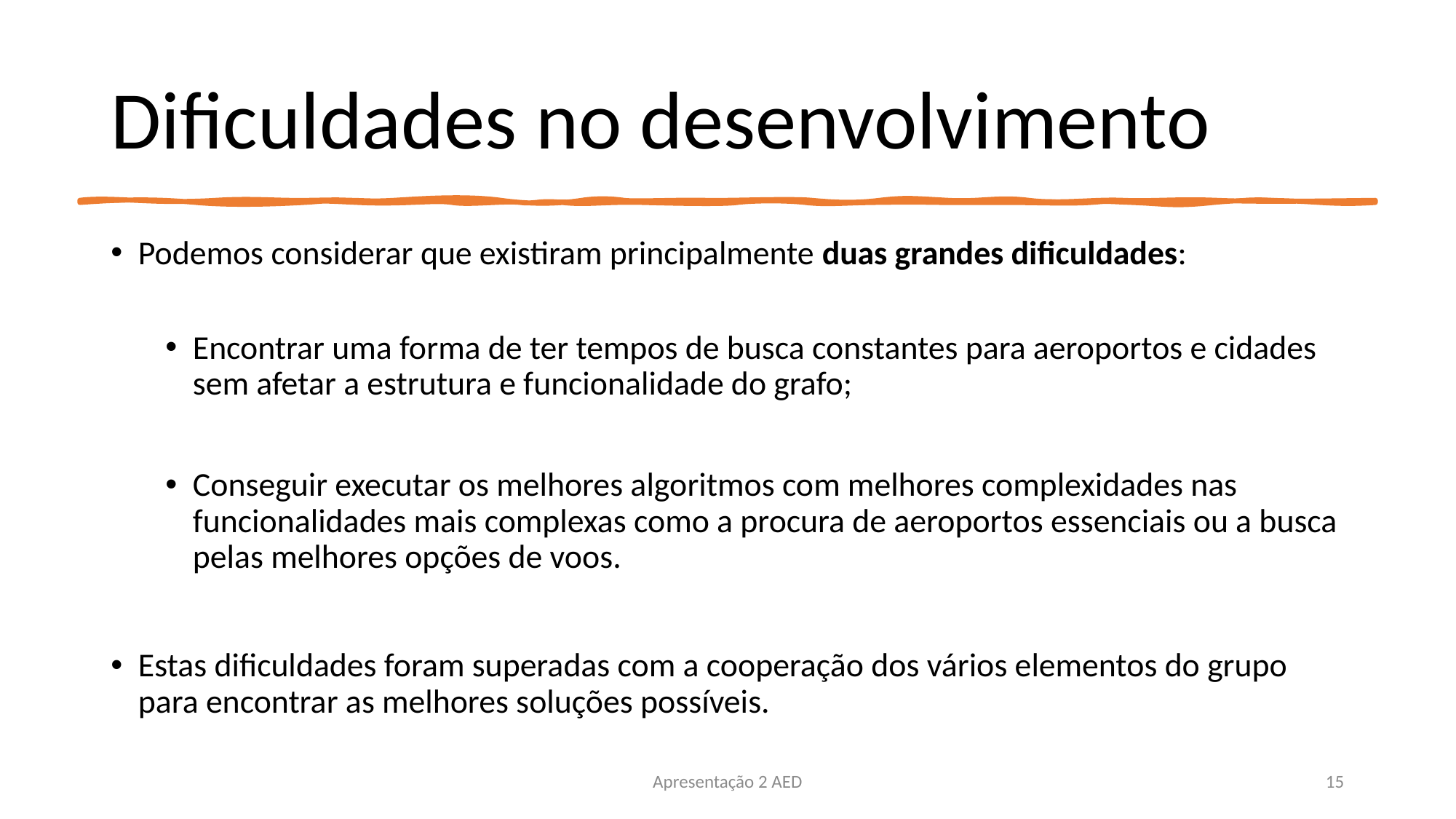

# Dificuldades no desenvolvimento

Podemos considerar que existiram principalmente duas grandes dificuldades:

Encontrar uma forma de ter tempos de busca constantes para aeroportos e cidades sem afetar a estrutura e funcionalidade do grafo;

Conseguir executar os melhores algoritmos com melhores complexidades nas funcionalidades mais complexas como a procura de aeroportos essenciais ou a busca pelas melhores opções de voos.

Estas dificuldades foram superadas com a cooperação dos vários elementos do grupo para encontrar as melhores soluções possíveis.
Apresentação 2 AED
15